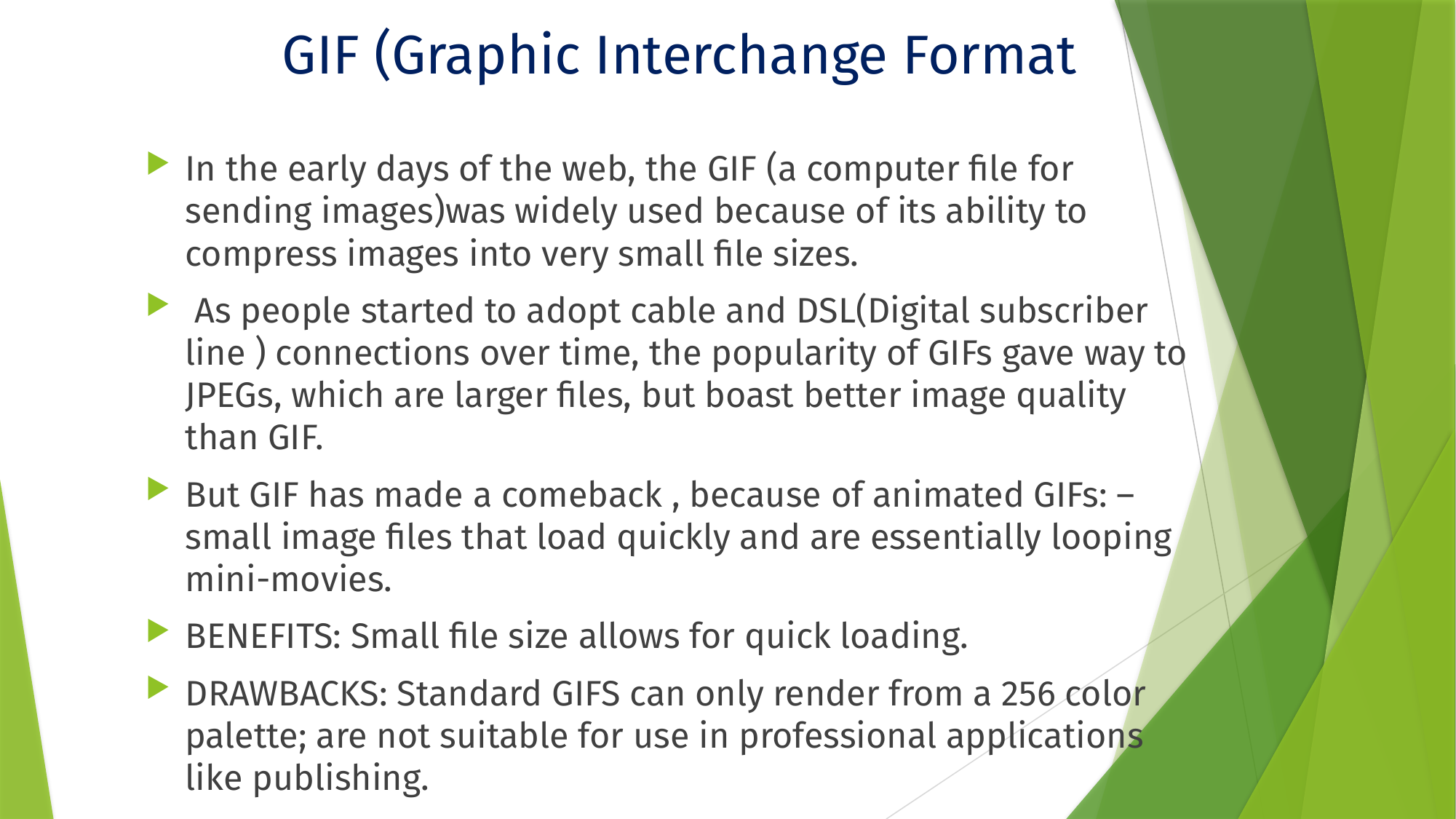

# GIF (Graphic Interchange Format
In the early days of the web, the GIF (a computer file for sending images)was widely used because of its ability to compress images into very small file sizes.
 As people started to adopt cable and DSL(Digital subscriber line ) connections over time, the popularity of GIFs gave way to JPEGs, which are larger files, but boast better image quality than GIF.
But GIF has made a comeback , because of animated GIFs: – small image files that load quickly and are essentially looping mini-movies.
BENEFITS: Small file size allows for quick loading.
DRAWBACKS: Standard GIFS can only render from a 256 color palette; are not suitable for use in professional applications like publishing.